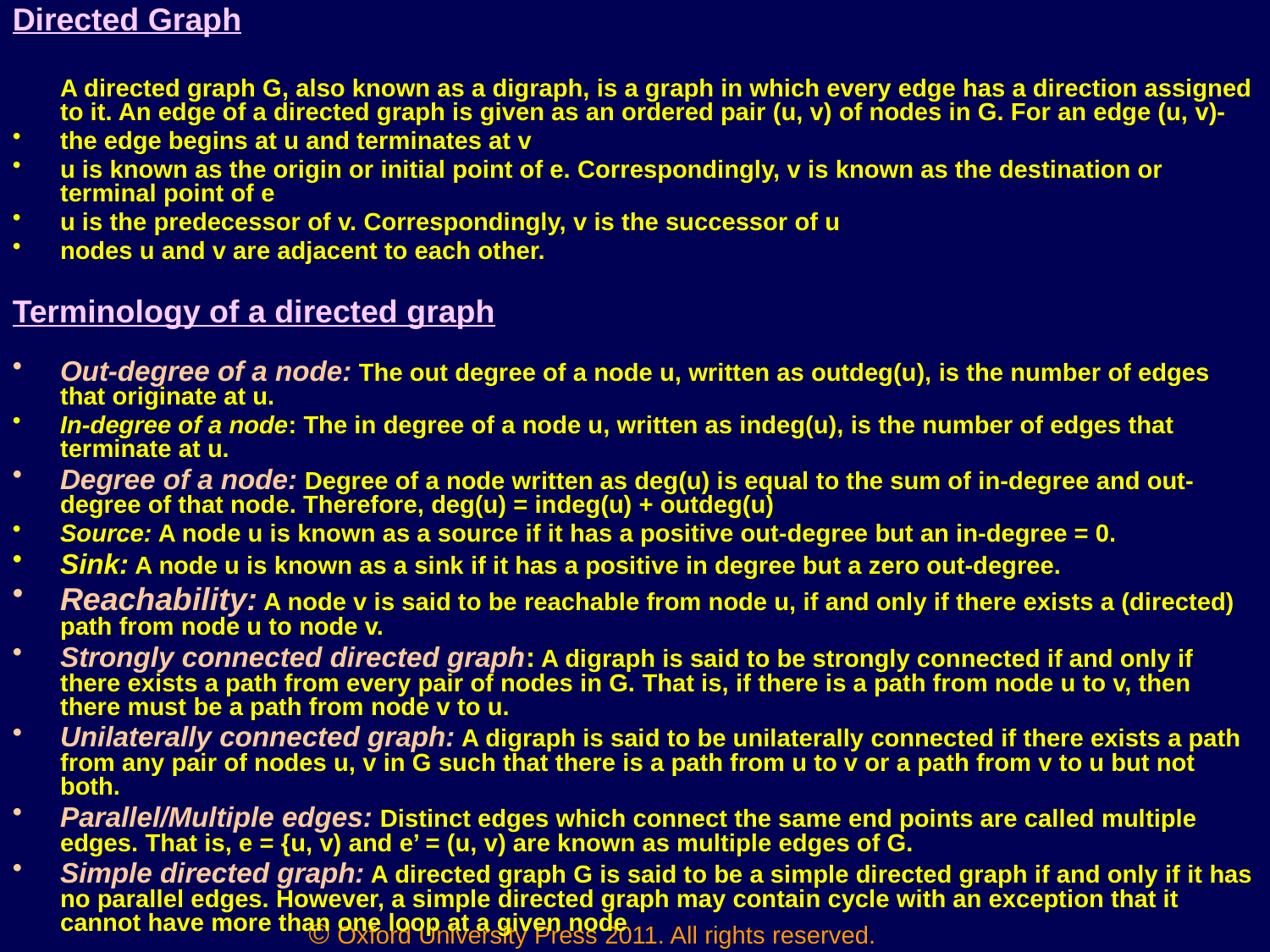

Directed Graph

	A directed graph G, also known as a digraph, is a graph in which every edge has a direction assigned to it. An edge of a directed graph is given as an ordered pair (u, v) of nodes in G. For an edge (u, v)-
the edge begins at u and terminates at v
u is known as the origin or initial point of e. Correspondingly, v is known as the destination or terminal point of e
u is the predecessor of v. Correspondingly, v is the successor of u
nodes u and v are adjacent to each other.

Terminology of a directed graph

Out-degree of a node: The out degree of a node u, written as outdeg(u), is the number of edges that originate at u.
In-degree of a node: The in degree of a node u, written as indeg(u), is the number of edges that terminate at u.
Degree of a node: Degree of a node written as deg(u) is equal to the sum of in-degree and out-degree of that node. Therefore, deg(u) = indeg(u) + outdeg(u)
Source: A node u is known as a source if it has a positive out-degree but an in-degree = 0.
Sink: A node u is known as a sink if it has a positive in degree but a zero out-degree.
Reachability: A node v is said to be reachable from node u, if and only if there exists a (directed) path from node u to node v.
Strongly connected directed graph: A digraph is said to be strongly connected if and only if there exists a path from every pair of nodes in G. That is, if there is a path from node u to v, then there must be a path from node v to u.
Unilaterally connected graph: A digraph is said to be unilaterally connected if there exists a path from any pair of nodes u, v in G such that there is a path from u to v or a path from v to u but not both.
Parallel/Multiple edges: Distinct edges which connect the same end points are called multiple edges. That is, e = {u, v) and e’ = (u, v) are known as multiple edges of G.
Simple directed graph: A directed graph G is said to be a simple directed graph if and only if it has no parallel edges. However, a simple directed graph may contain cycle with an exception that it cannot have more than one loop at a given node